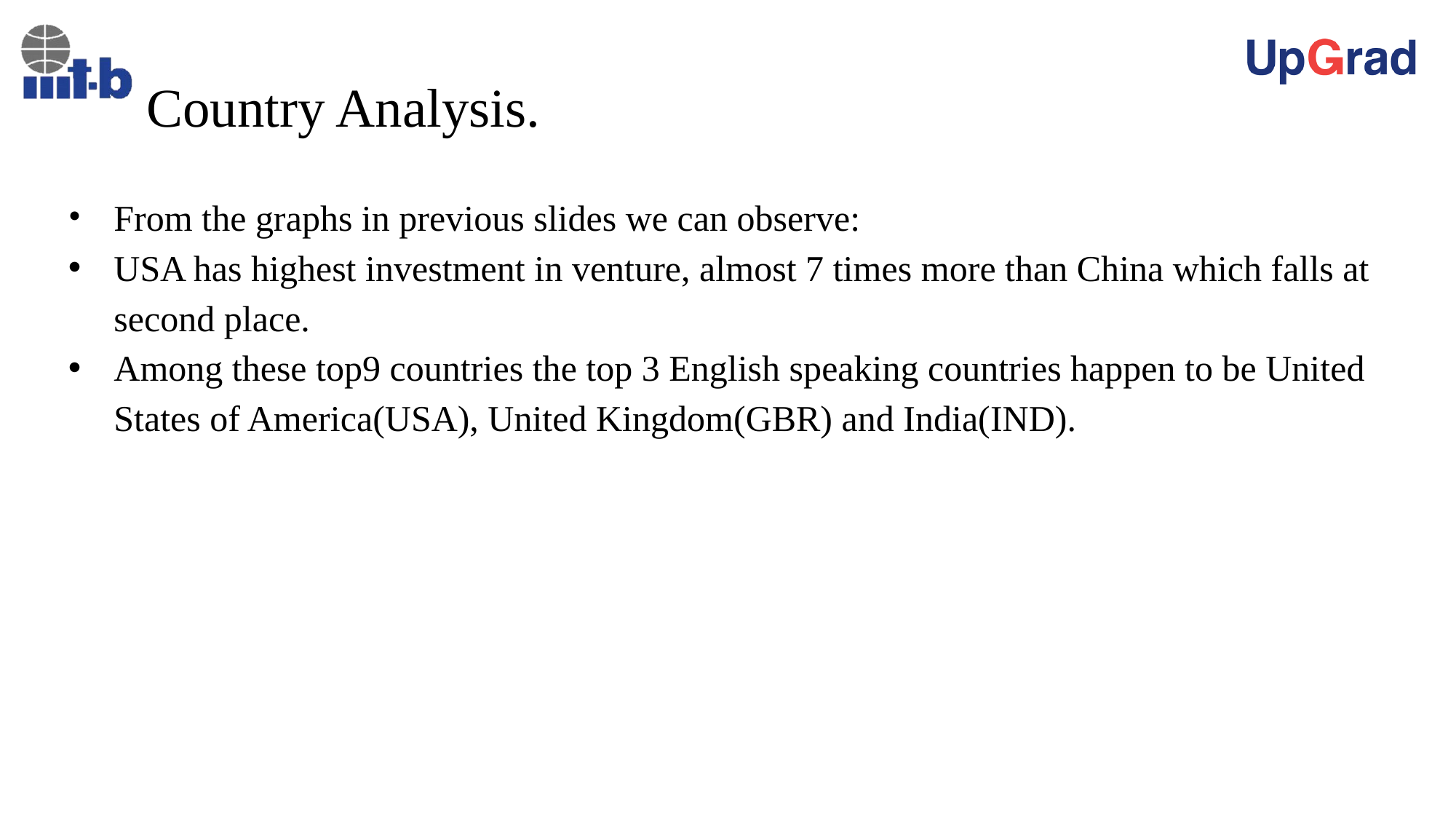

# Country Analysis.
From the graphs in previous slides we can observe:
USA has highest investment in venture, almost 7 times more than China which falls at second place.
Among these top9 countries the top 3 English speaking countries happen to be United States of America(USA), United Kingdom(GBR) and India(IND).